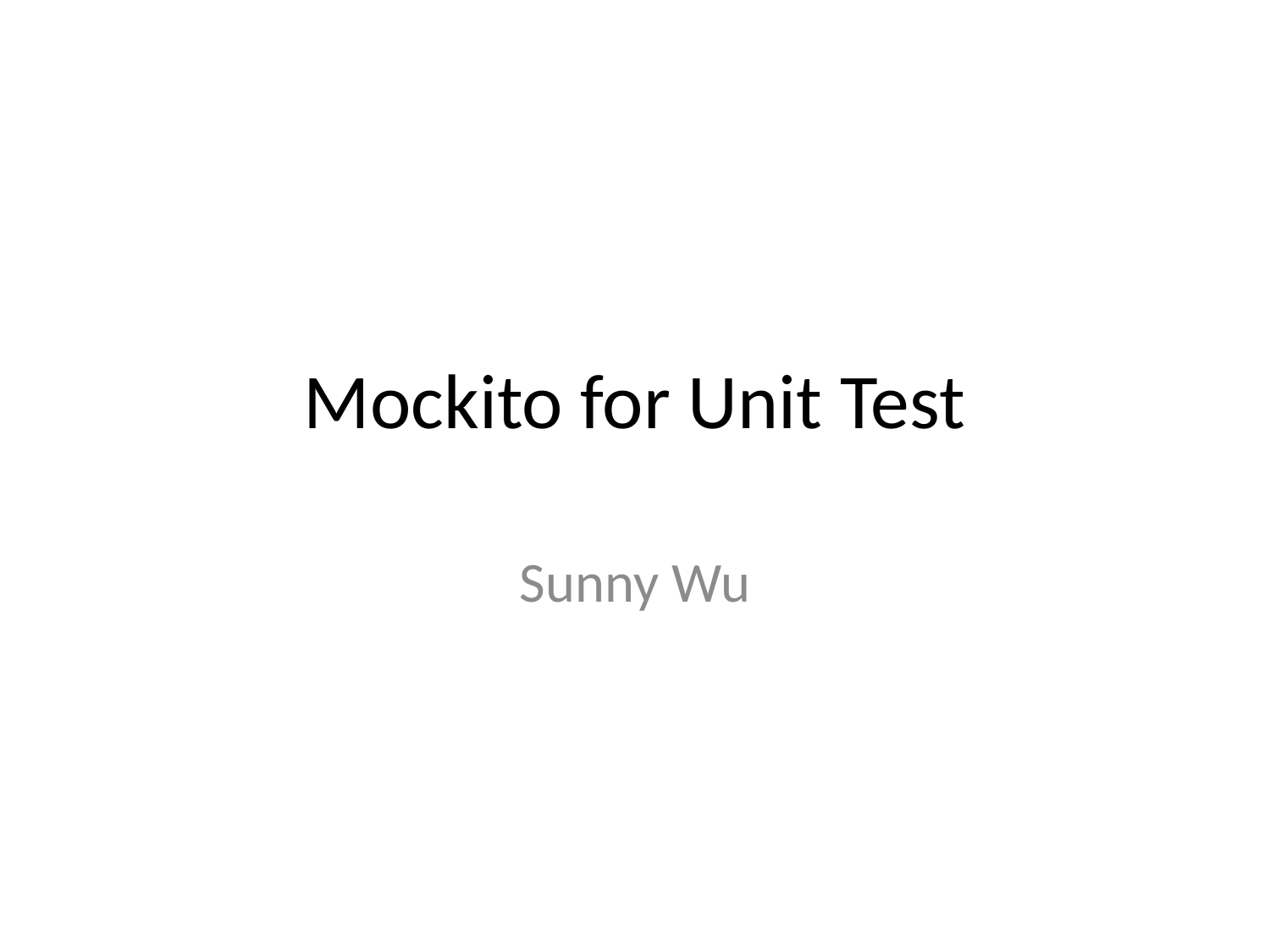

# Mockito for Unit Test
Sunny Wu